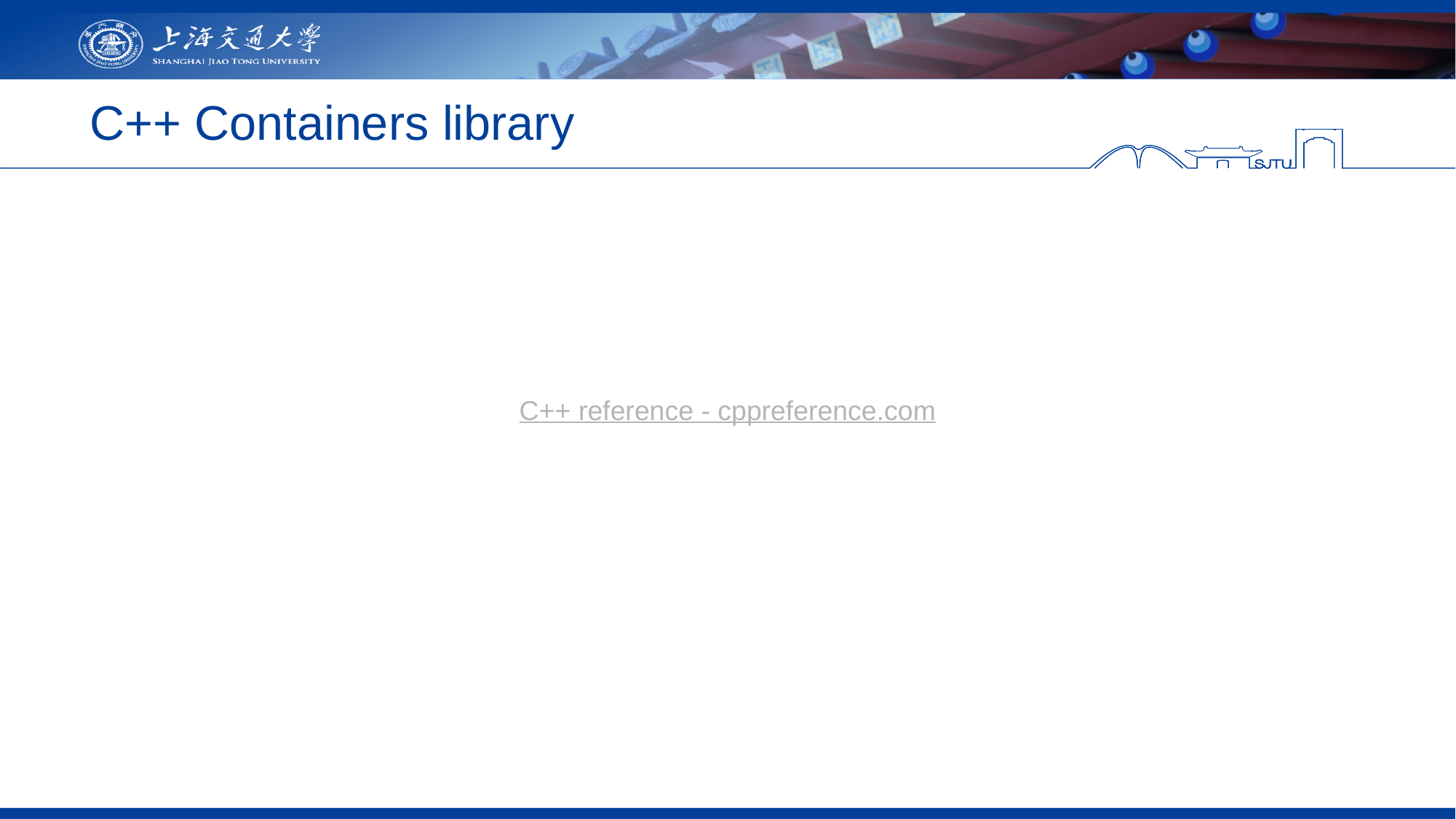

# C++ Containers library
C++ reference - cppreference.com